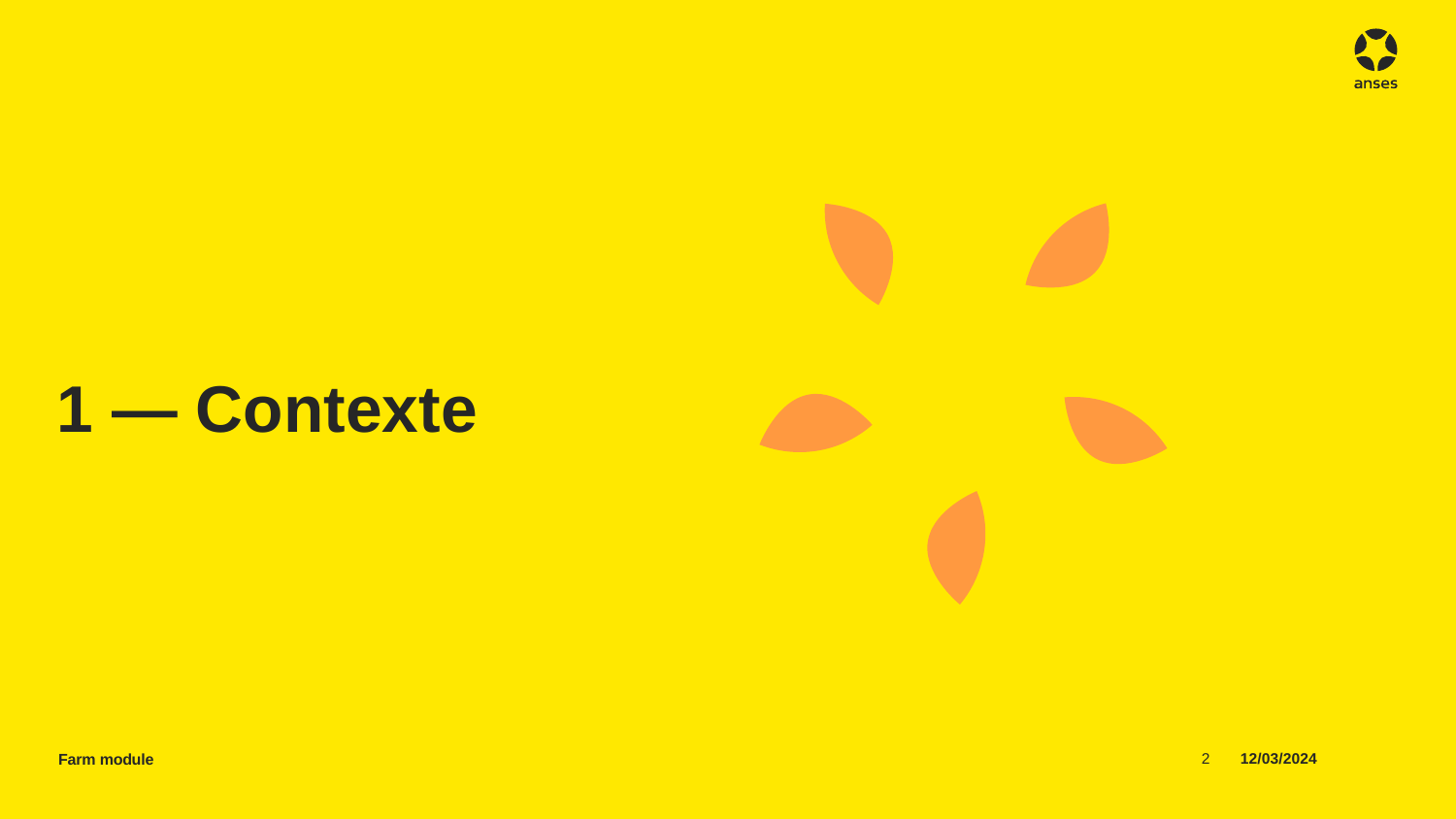

# 1 — Contexte
2
12/03/2024

Farm module